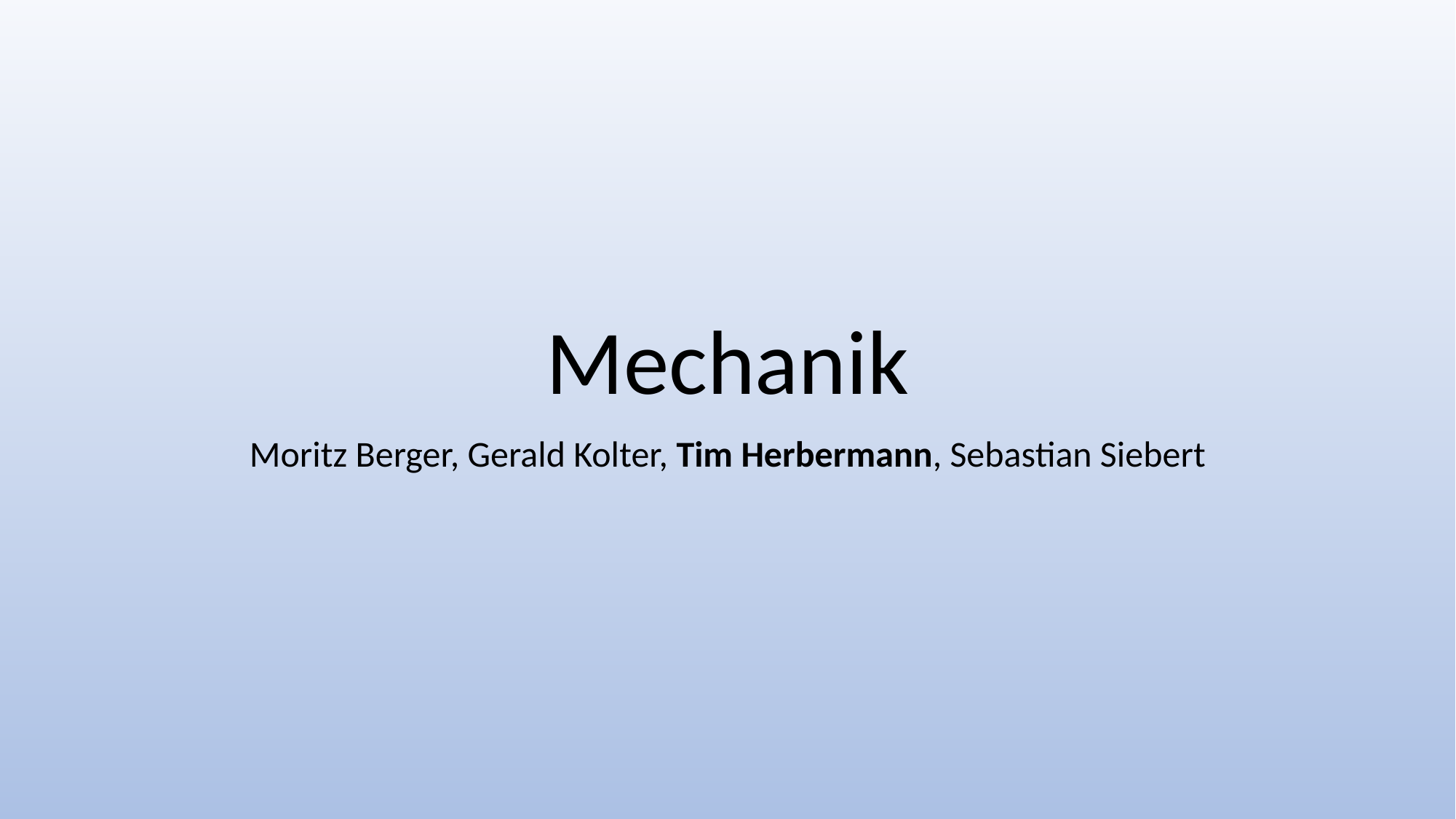

# Mechanik
Moritz Berger, Gerald Kolter, Tim Herbermann, Sebastian Siebert